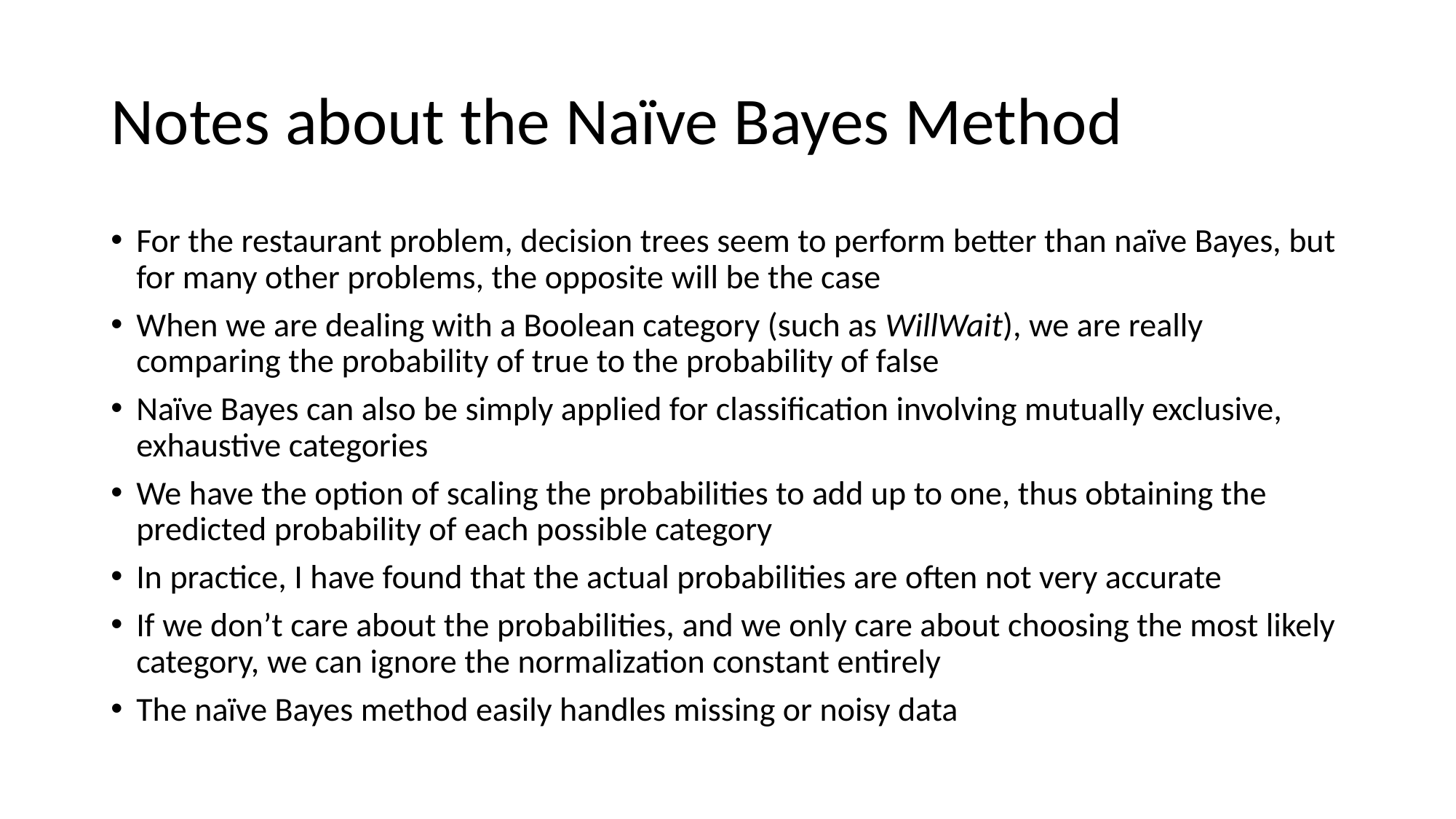

# Notes about the Naïve Bayes Method
For the restaurant problem, decision trees seem to perform better than naïve Bayes, but for many other problems, the opposite will be the case
When we are dealing with a Boolean category (such as WillWait), we are really comparing the probability of true to the probability of false
Naïve Bayes can also be simply applied for classification involving mutually exclusive, exhaustive categories
We have the option of scaling the probabilities to add up to one, thus obtaining the predicted probability of each possible category
In practice, I have found that the actual probabilities are often not very accurate
If we don’t care about the probabilities, and we only care about choosing the most likely category, we can ignore the normalization constant entirely
The naïve Bayes method easily handles missing or noisy data